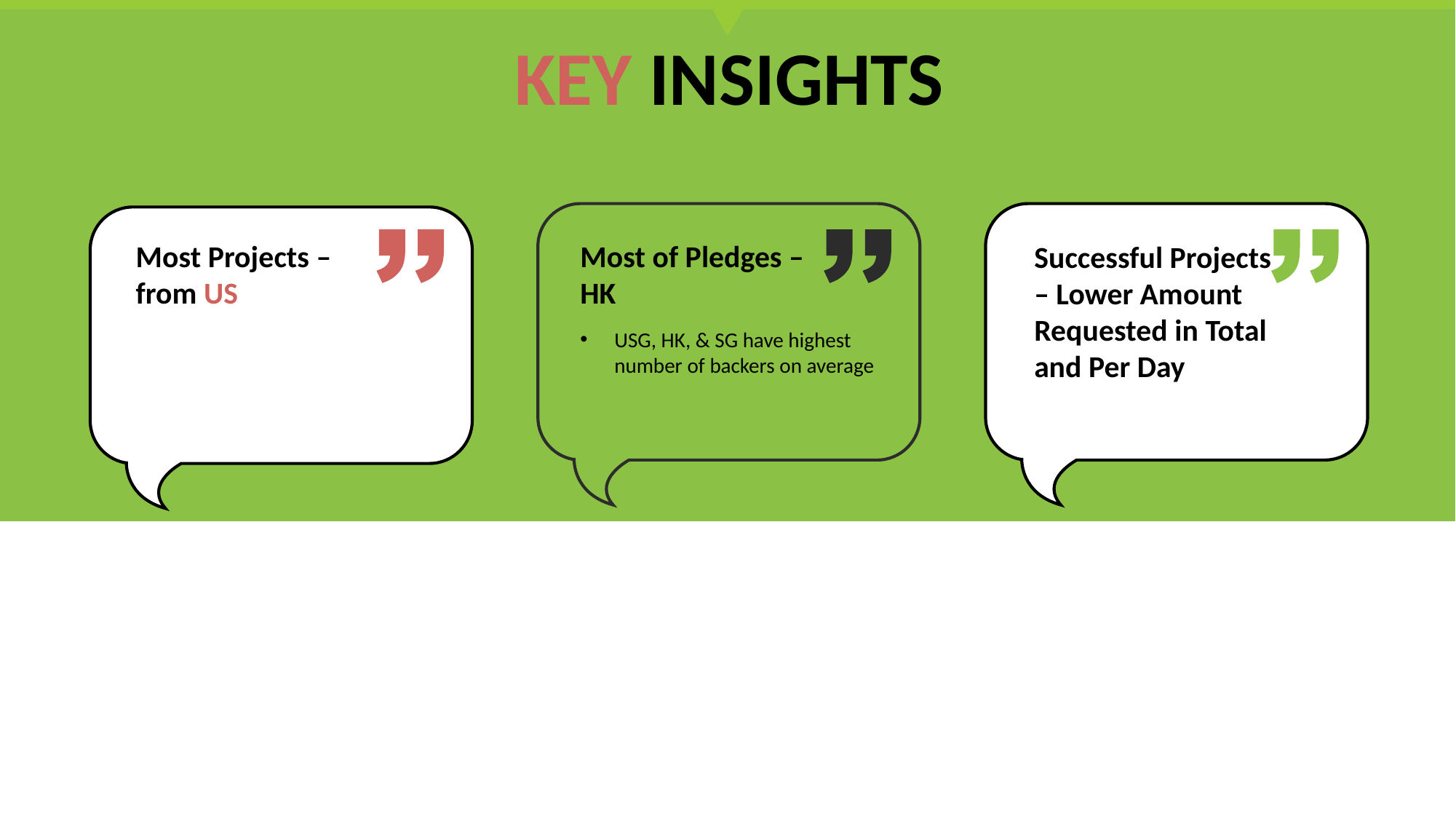

KEY INSIGHTS

Most Projects – from US
Most of Pledges –
HK
Successful Projects – Lower Amount Requested in Total and Per Day
USG, HK, & SG have highest number of backers on average

Tony Wilson
Designer
abcd@company.com

Facebook.com/abcd

Twiter.com/abcd